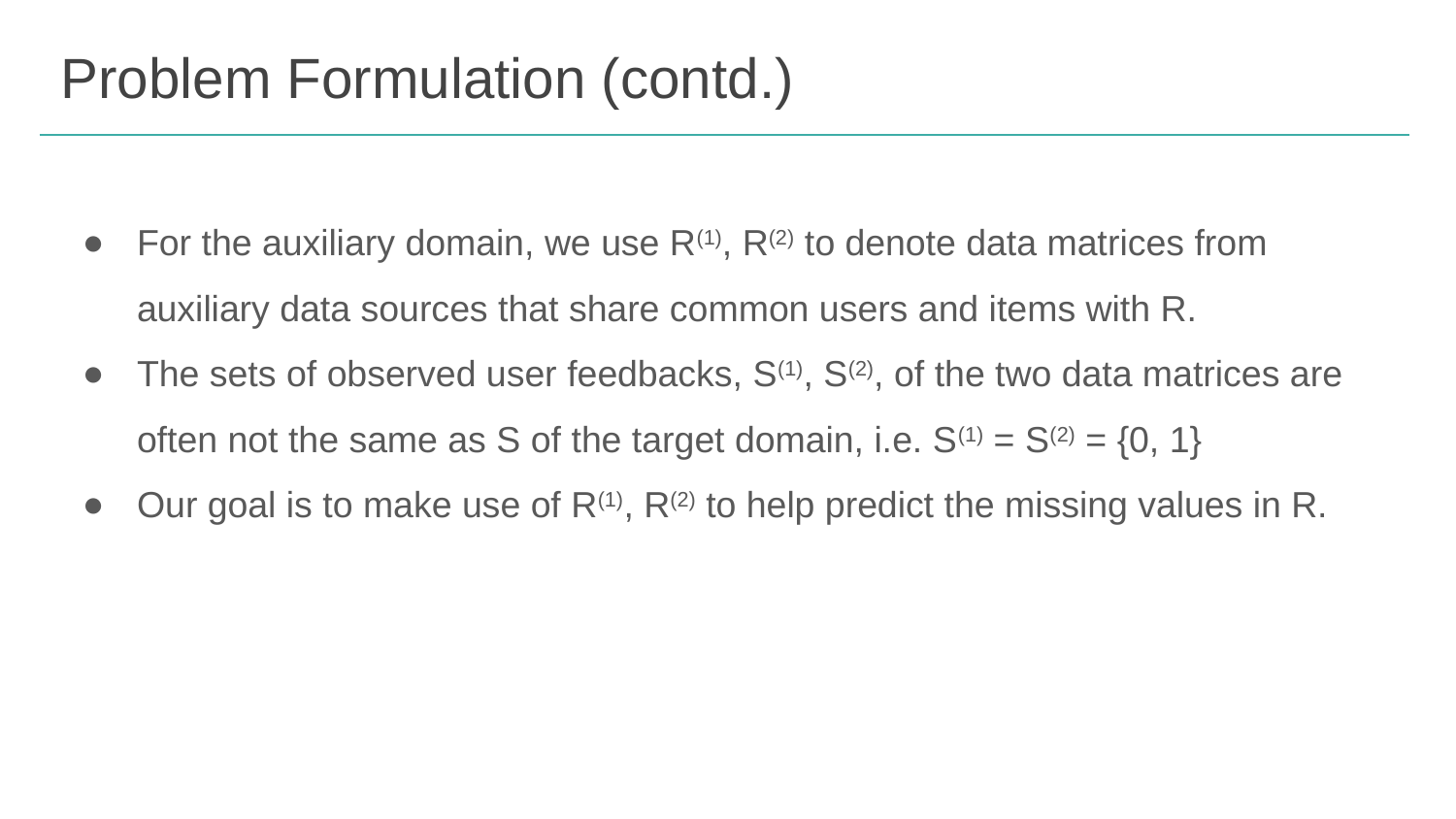

# Problem Formulation (contd.)
For the auxiliary domain, we use R(1), R(2) to denote data matrices from auxiliary data sources that share common users and items with R.
The sets of observed user feedbacks, S(1), S(2), of the two data matrices are often not the same as S of the target domain, i.e. S(1) = S(2) = {0, 1}
Our goal is to make use of R(1), R(2) to help predict the missing values in R.